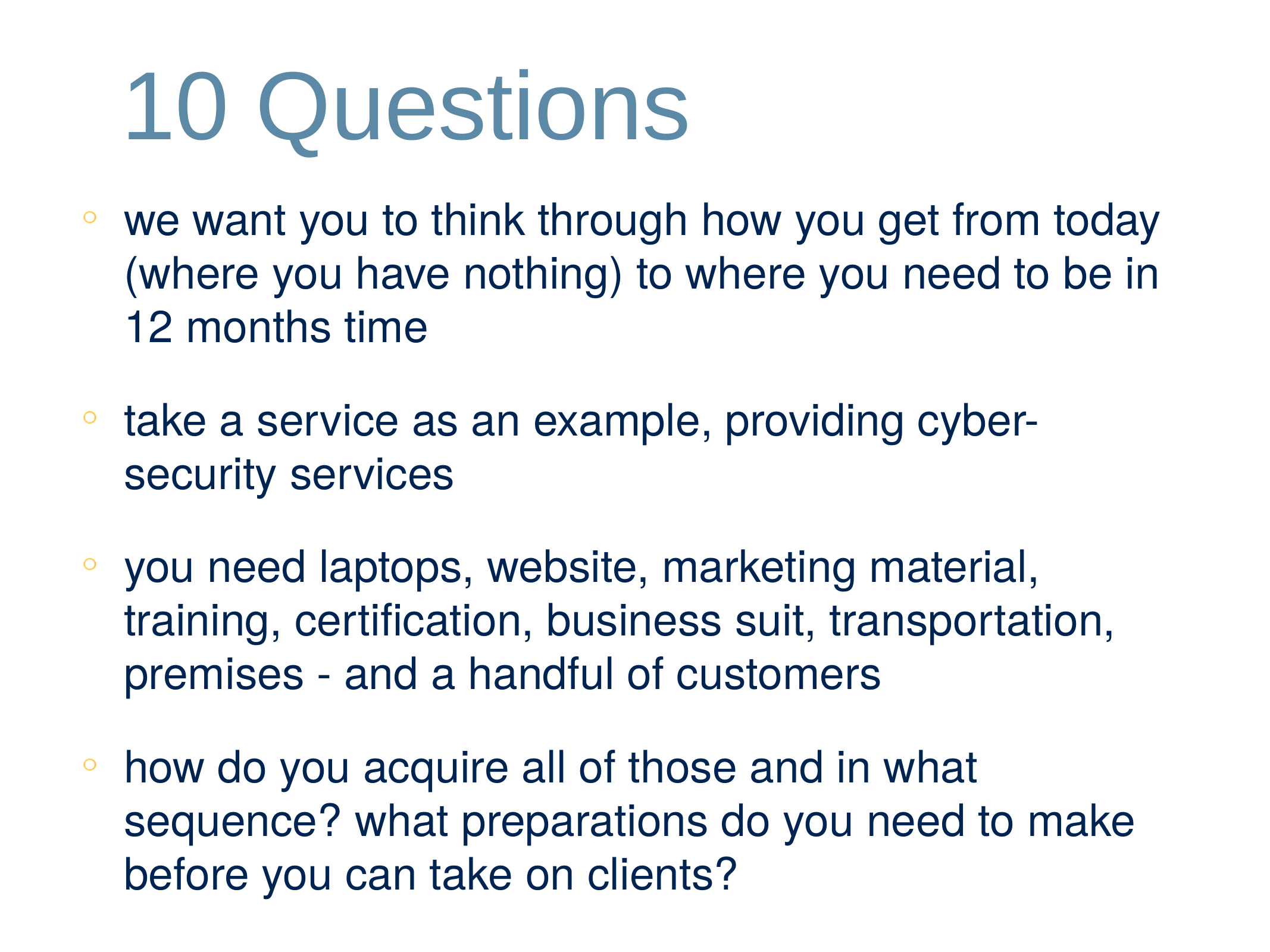

10 Questions
we want you to think through how you get from today (where you have nothing) to where you need to be in 12 months time
take a service as an example, providing cyber-security services
you need laptops, website, marketing material, training, certification, business suit, transportation, premises - and a handful of customers
how do you acquire all of those and in what sequence? what preparations do you need to make before you can take on clients?